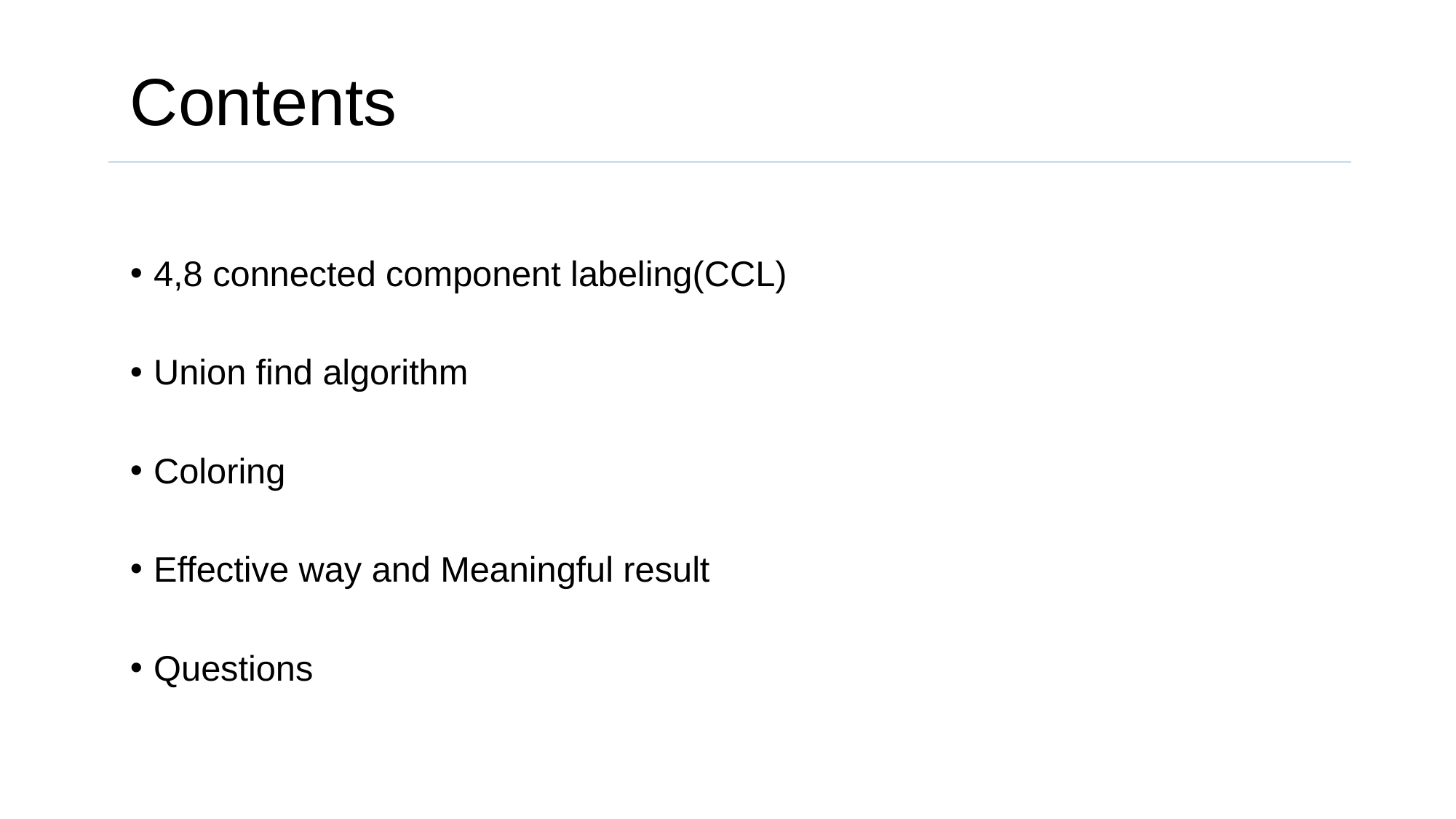

# Contents

4,8 connected component labeling(CCL)

Union find algorithm

Coloring

Effective way and Meaningful result

Questions